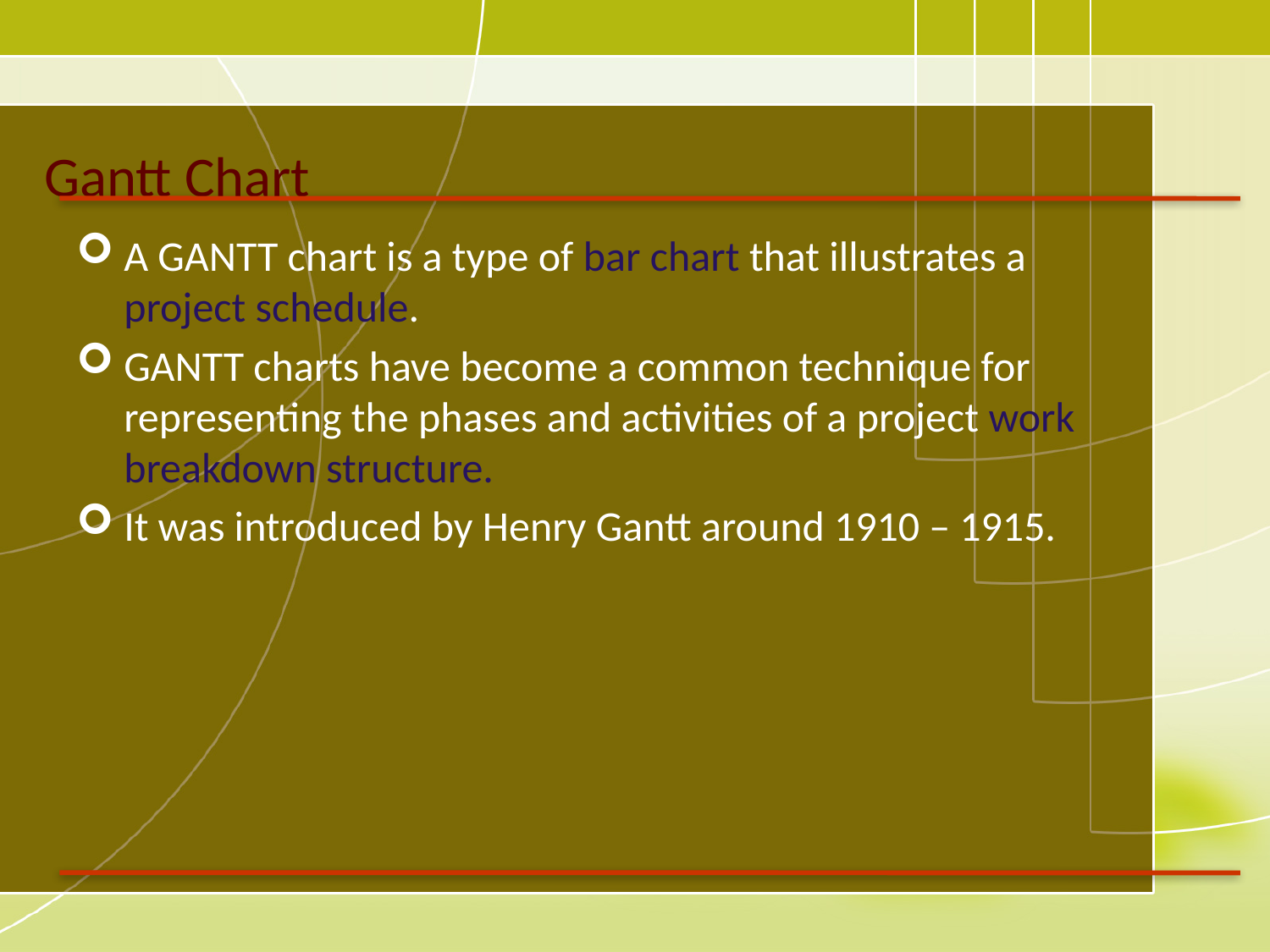

# Gantt Chart
A GANTT chart is a type of bar chart that illustrates a project schedule.
GANTT charts have become a common technique for representing the phases and activities of a project work breakdown structure.
It was introduced by Henry Gantt around 1910 – 1915.